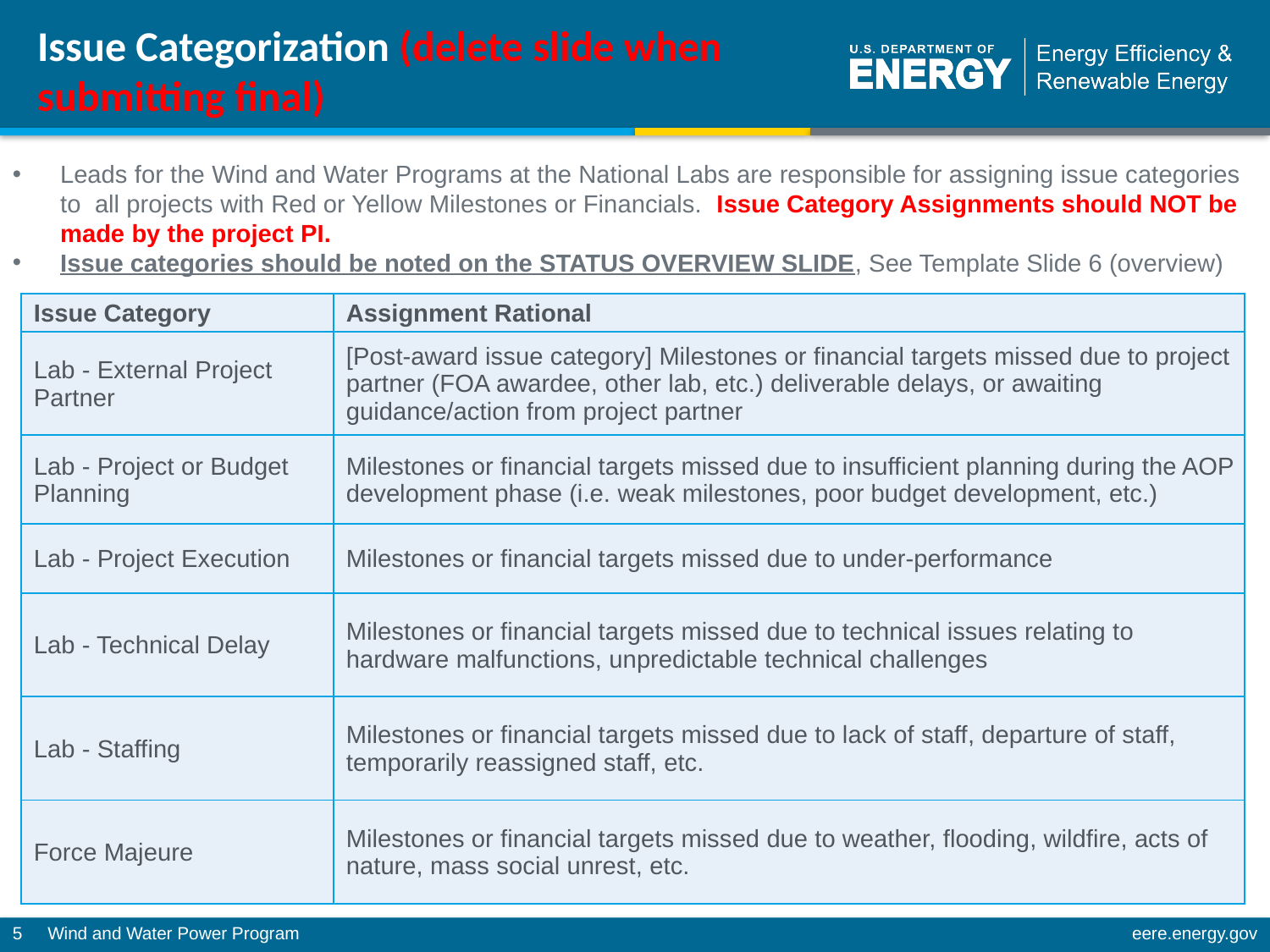

# Issue Categorization (delete slide when submitting final)
Leads for the Wind and Water Programs at the National Labs are responsible for assigning issue categories to  all projects with Red or Yellow Milestones or Financials.  Issue Category Assignments should NOT be made by the project PI.
Issue categories should be noted on the STATUS OVERVIEW SLIDE, See Template Slide 6 (overview)

| Issue Category | Assignment Rational |
| --- | --- |
| Lab - External Project Partner | [Post-award issue category] Milestones or financial targets missed due to project partner (FOA awardee, other lab, etc.) deliverable delays, or awaiting guidance/action from project partner |
| Lab - Project or Budget Planning | Milestones or financial targets missed due to insufficient planning during the AOP development phase (i.e. weak milestones, poor budget development, etc.) |
| Lab - Project Execution | Milestones or financial targets missed due to under-performance |
| Lab - Technical Delay | Milestones or financial targets missed due to technical issues relating to hardware malfunctions, unpredictable technical challenges |
| Lab - Staffing | Milestones or financial targets missed due to lack of staff, departure of staff, temporarily reassigned staff, etc. |
| Force Majeure | Milestones or financial targets missed due to weather, flooding, wildfire, acts of nature, mass social unrest, etc. |